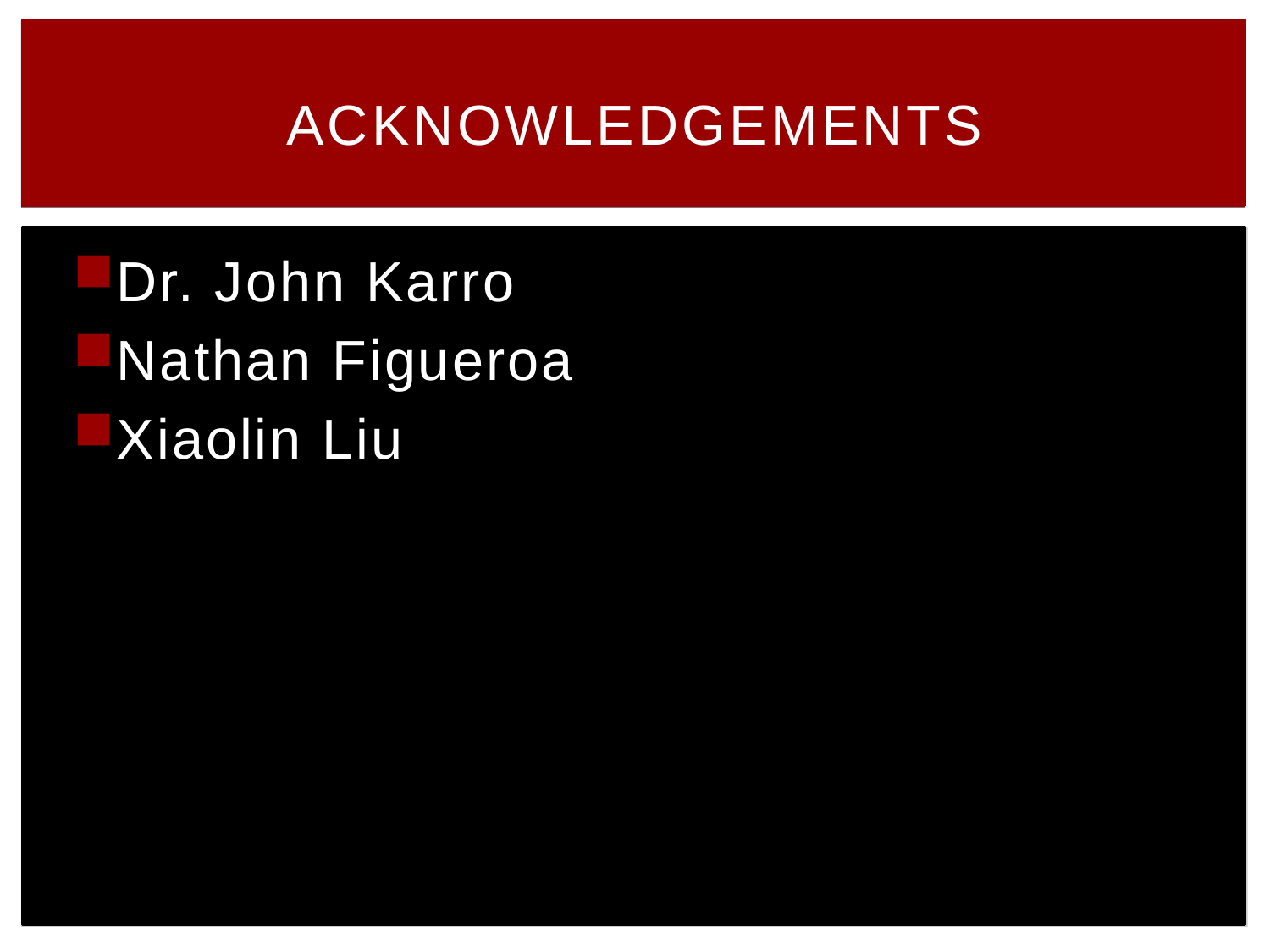

# Acknowledgements

Dr. John Karro
Nathan Figueroa
Xiaolin Liu